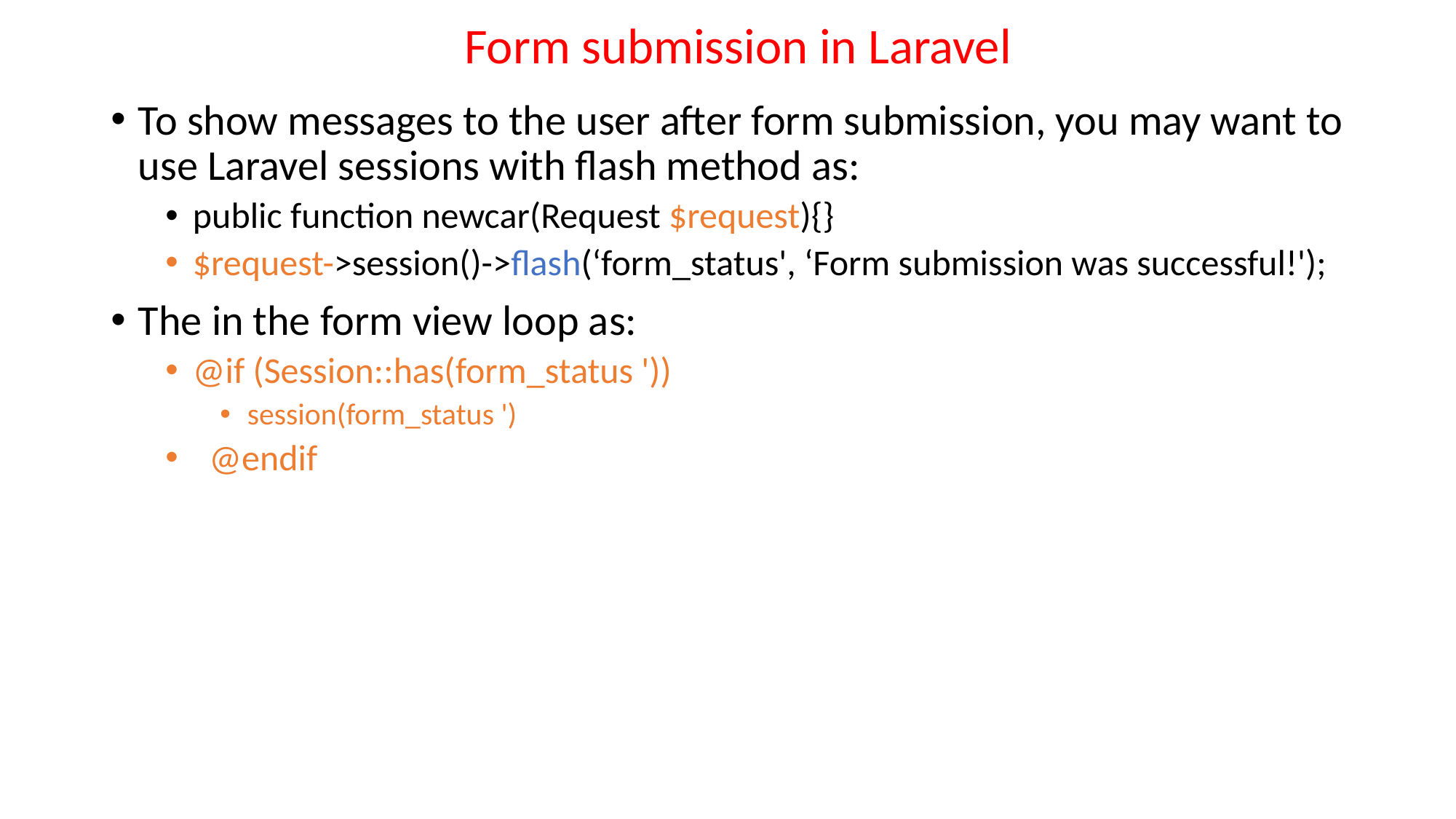

# Form submission in Laravel
To show messages to the user after form submission, you may want to use Laravel sessions with flash method as:
public function newcar(Request $request){}
$request->session()->flash(‘form_status', ‘Form submission was successful!');
The in the form view loop as:
@if (Session::has(form_status '))
session(form_status ')
  @endif